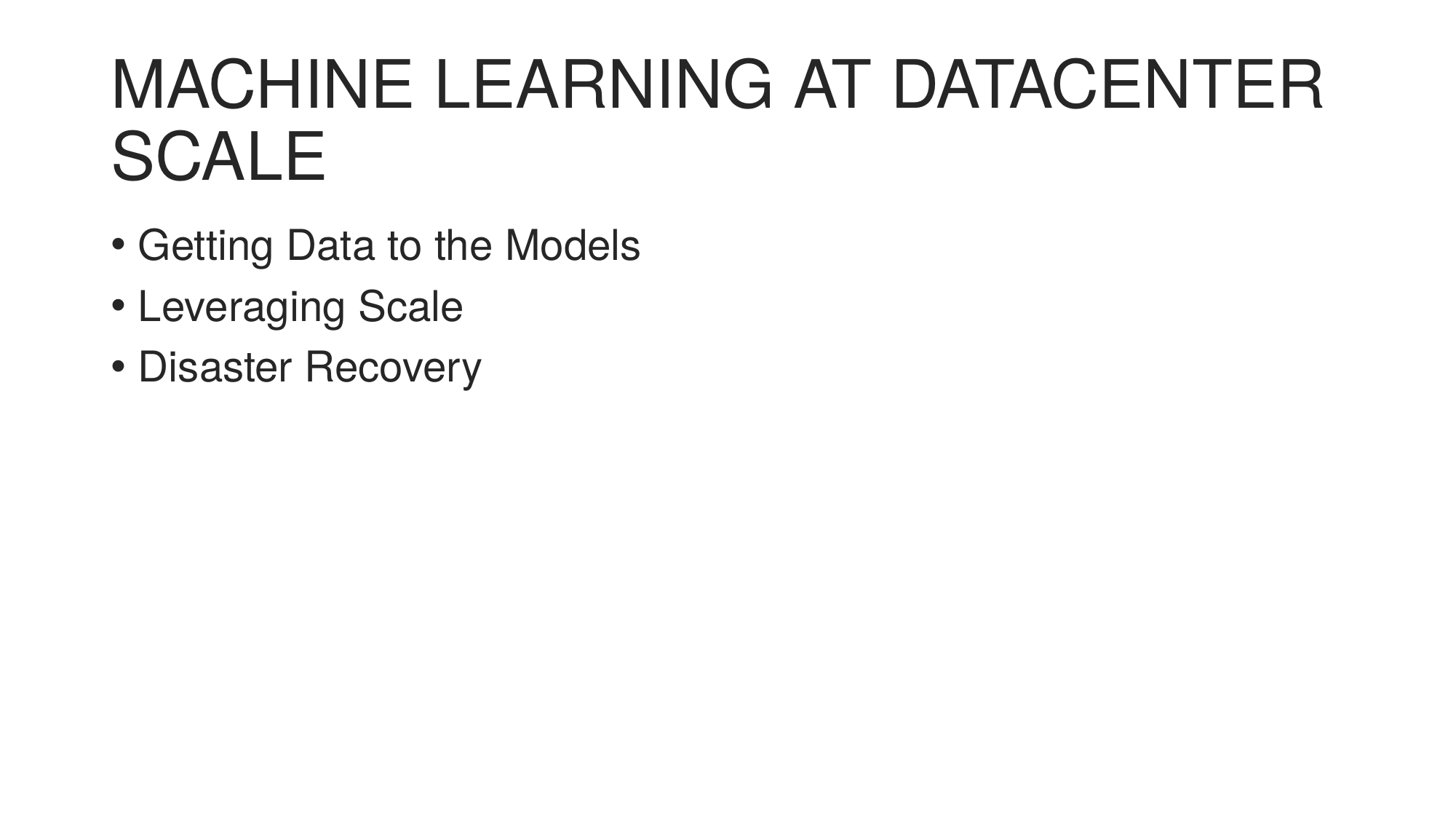

# MACHINE LEARNING AT DATACENTER SCALE
Getting Data to the Models
Leveraging Scale
Disaster Recovery